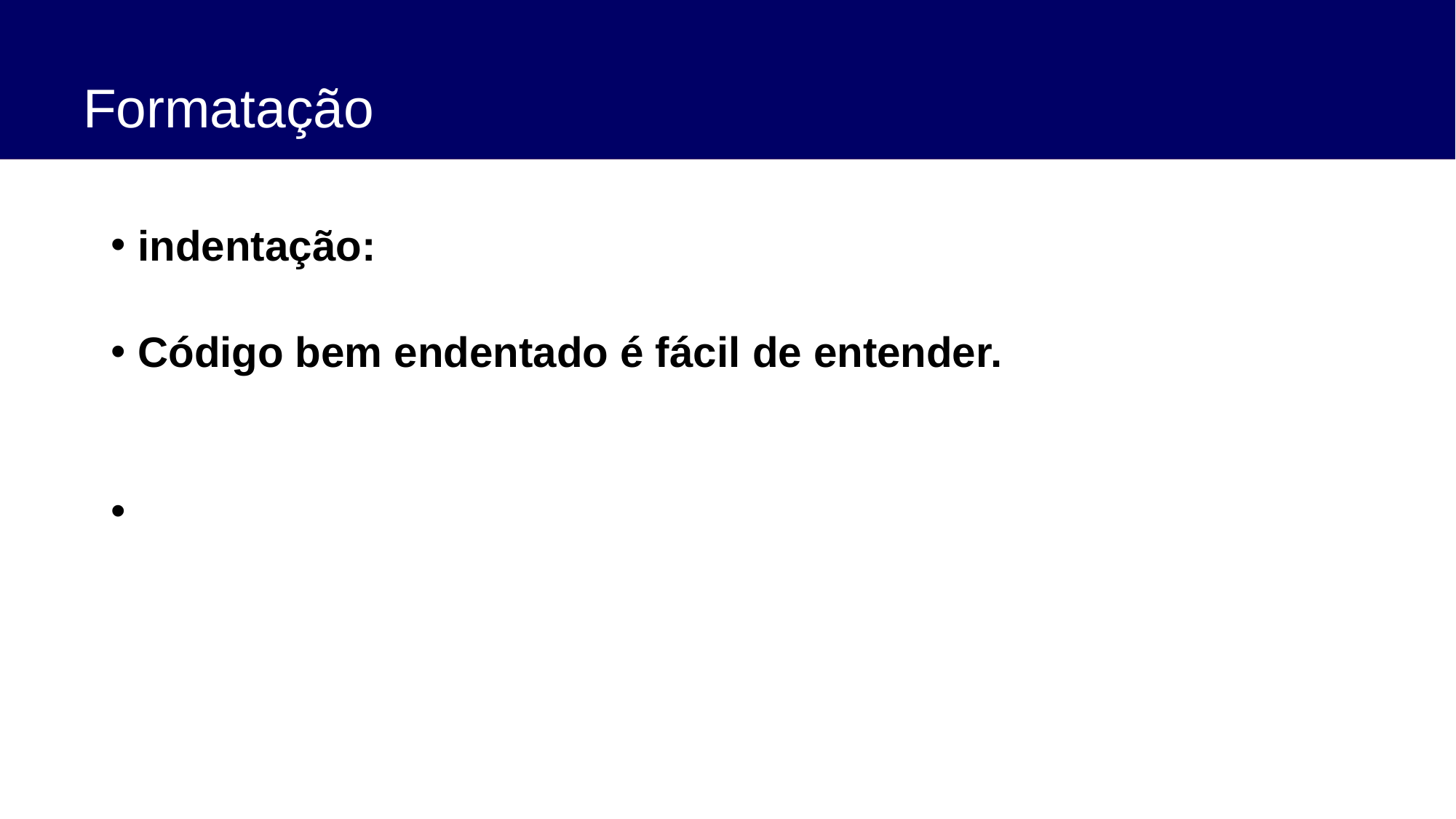

# Formatação
indentação:

Código bem endentado é fácil de entender.